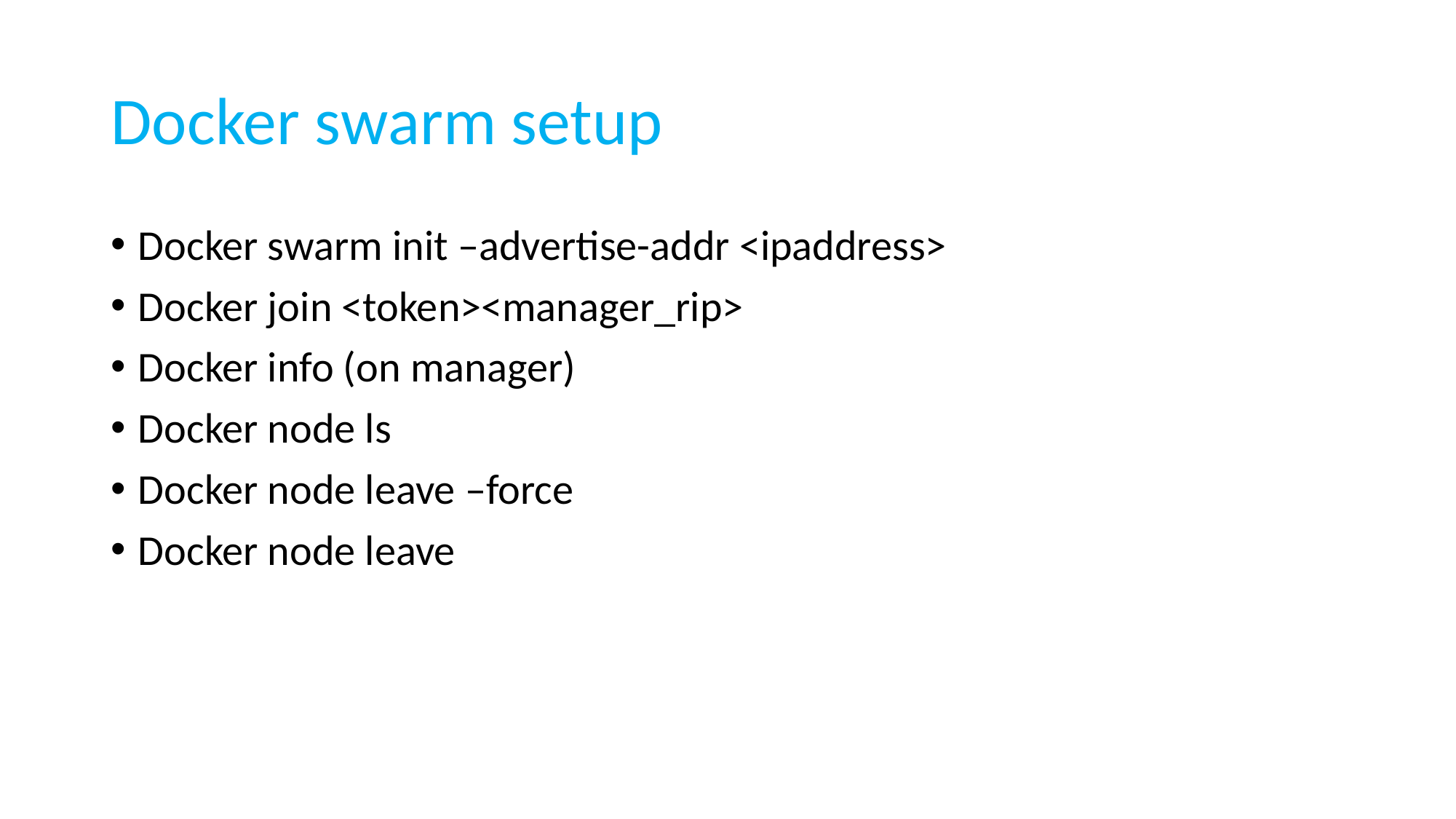

# Docker swarm setup
Docker swarm init –advertise-addr <ipaddress>
Docker join <token><manager_rip>
Docker info (on manager)
Docker node ls
Docker node leave –force
Docker node leave